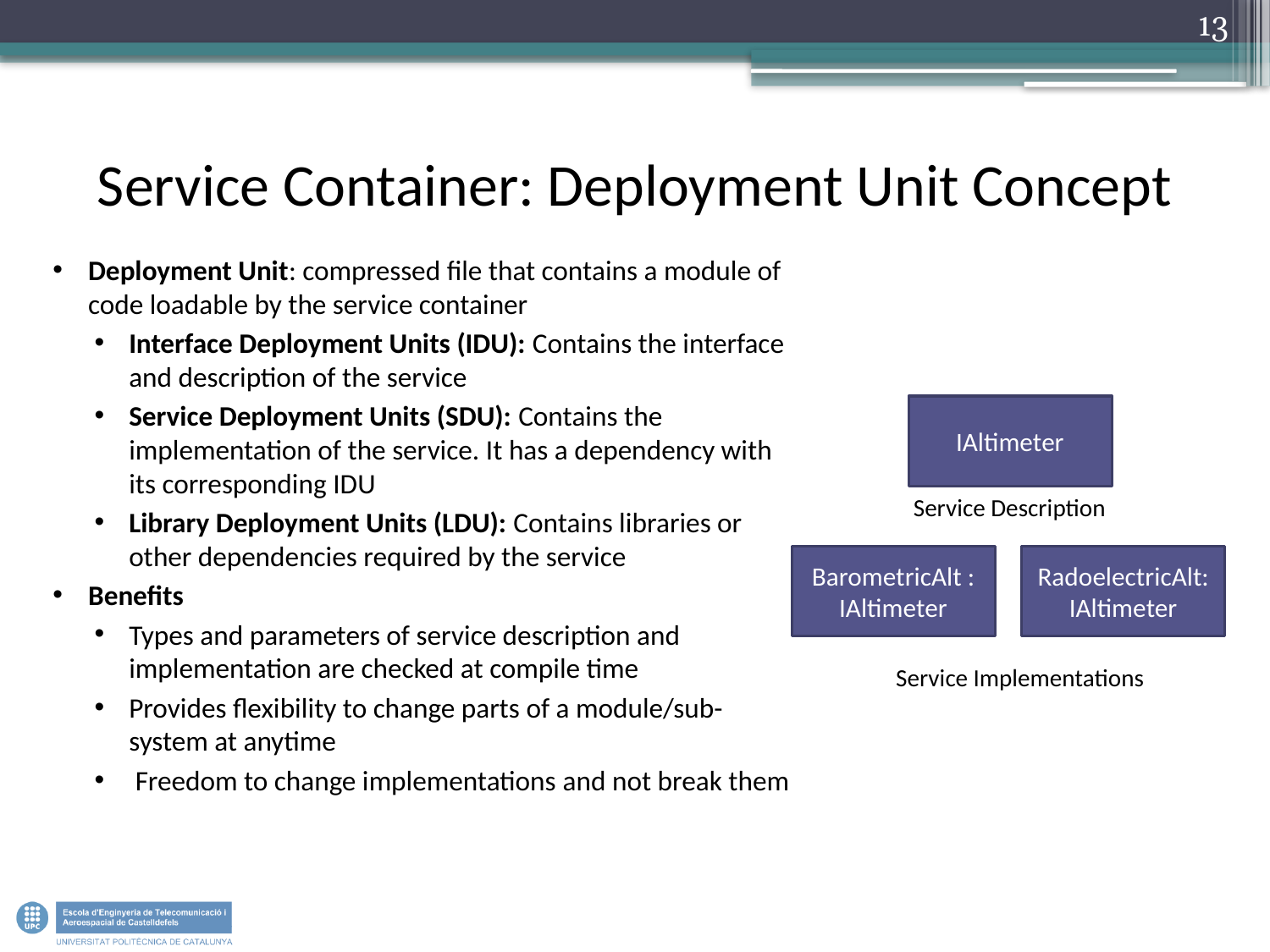

13
# Service Container: Deployment Unit Concept
Deployment Unit: compressed file that contains a module of code loadable by the service container
Interface Deployment Units (IDU): Contains the interface and description of the service
Service Deployment Units (SDU): Contains the implementation of the service. It has a dependency with its corresponding IDU
Library Deployment Units (LDU): Contains libraries or other dependencies required by the service
Benefits
Types and parameters of service description and implementation are checked at compile time
Provides flexibility to change parts of a module/sub-system at anytime
 Freedom to change implementations and not break them
IAltimeter
Service Description
BarometricAlt : IAltimeter
RadoelectricAlt: IAltimeter
Service Implementations